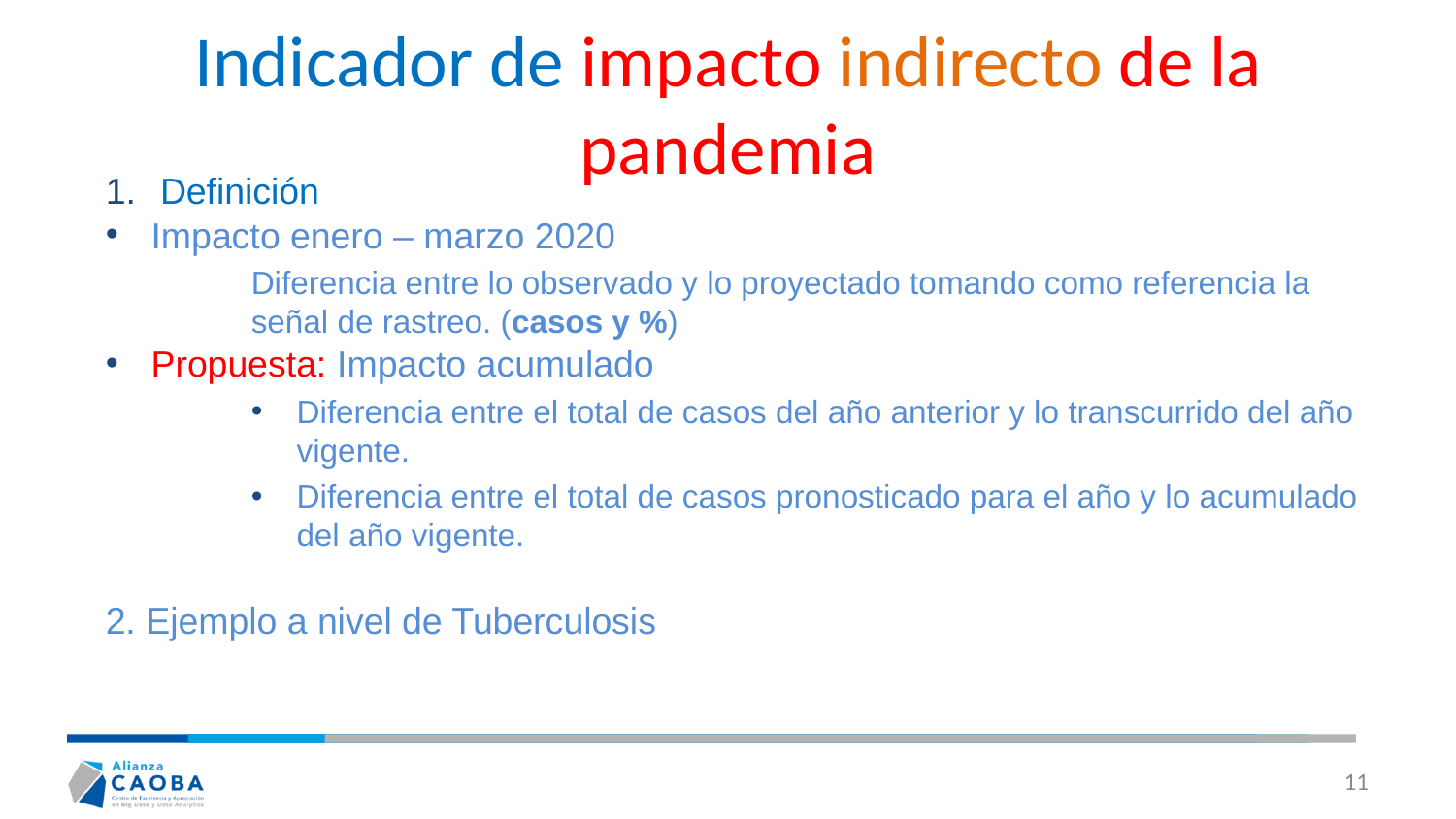

# Indicador de impacto indirecto de la pandemia
Definición
Impacto enero – marzo 2020
Diferencia entre lo observado y lo proyectado tomando como referencia la señal de rastreo. (casos y %)
Propuesta: Impacto acumulado
Diferencia entre el total de casos del año anterior y lo transcurrido del año vigente.
Diferencia entre el total de casos pronosticado para el año y lo acumulado del año vigente.

2. Ejemplo a nivel de Tuberculosis